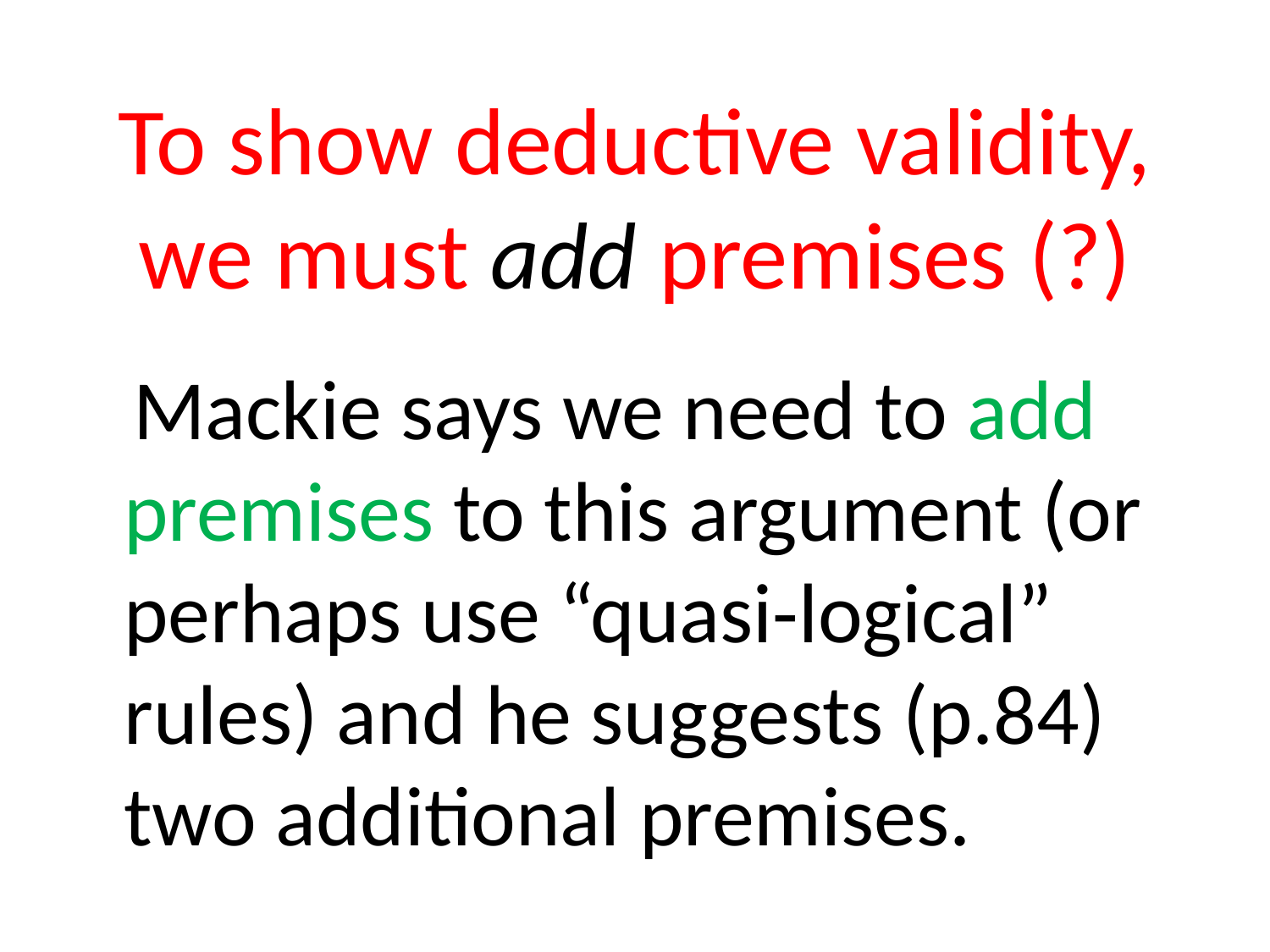

# To show deductive validity, we must add premises (?)
   Mackie says we need to add premises to this argument (or perhaps use “quasi-logical” rules) and he suggests (p.84) two additional premises.